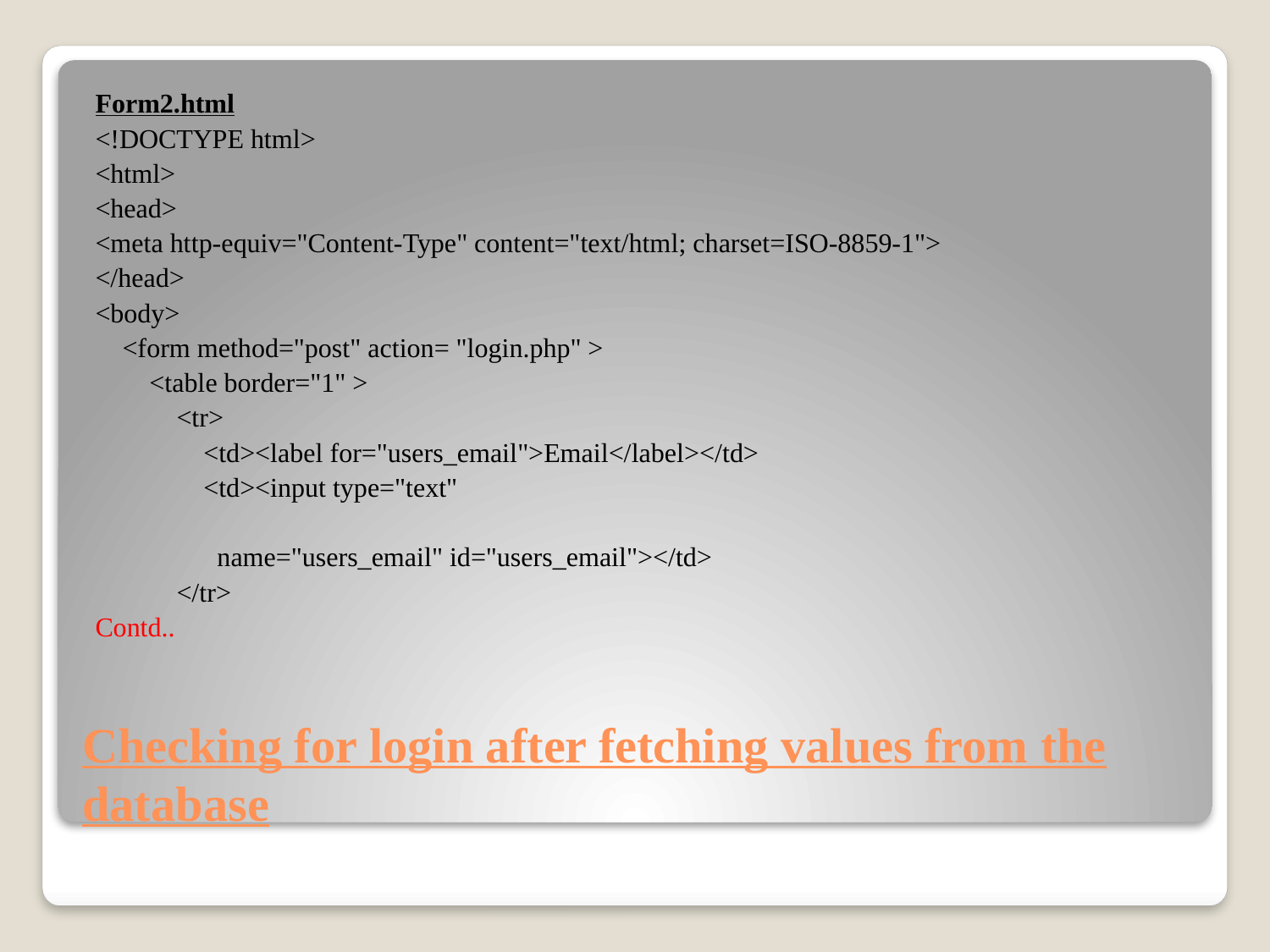

Form2.html
<!DOCTYPE html>
<html>
<head>
<meta http-equiv="Content-Type" content="text/html; charset=ISO-8859-1">
</head>
<body>
    <form method="post" action= "login.php" >
        <table border="1" >
            <tr>
                <td><label for="users_email">Email</label></td>
                <td><input type="text"

                  name="users_email" id="users_email"></td>
            </tr>
Contd..

# Checking for login after fetching values from the database